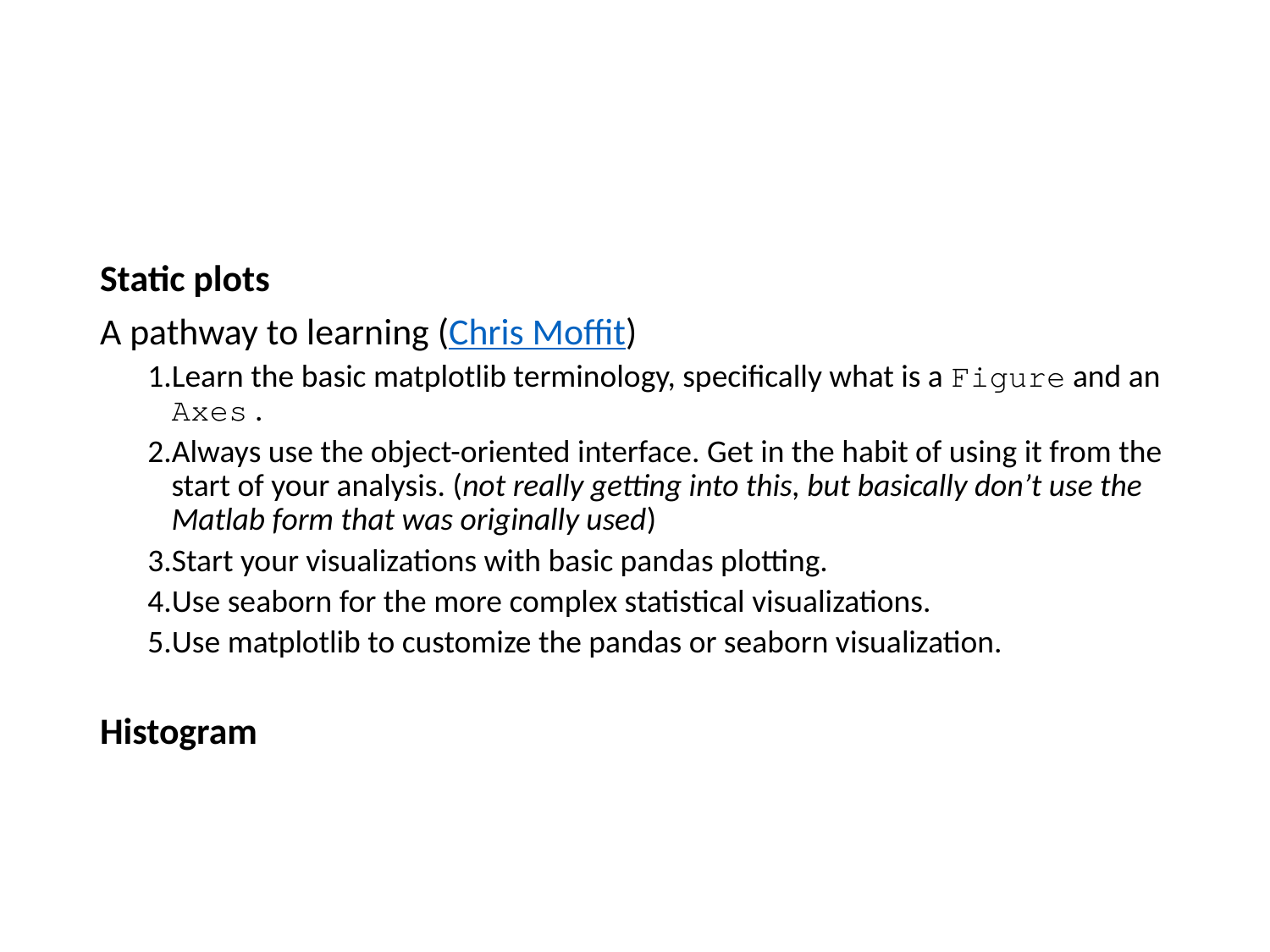

Static plots
A pathway to learning (Chris Moffit)
Learn the basic matplotlib terminology, specifically what is a Figure and an Axes .
Always use the object-oriented interface. Get in the habit of using it from the start of your analysis. (not really getting into this, but basically don’t use the Matlab form that was originally used)
Start your visualizations with basic pandas plotting.
Use seaborn for the more complex statistical visualizations.
Use matplotlib to customize the pandas or seaborn visualization.
Histogram